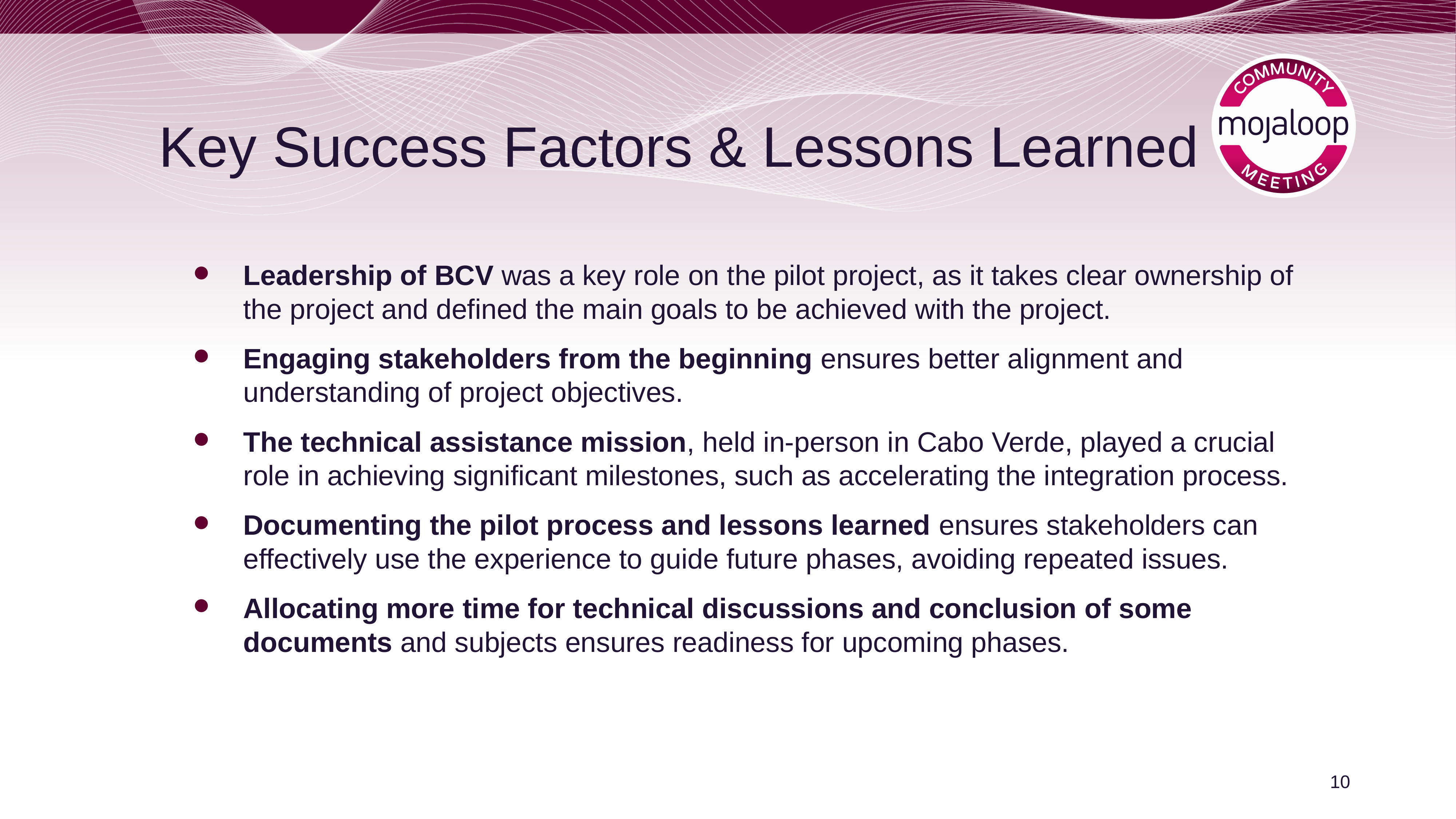

Key Success Factors & Lessons Learned
Leadership of BCV was a key role on the pilot project, as it takes clear ownership of the project and defined the main goals to be achieved with the project.
Engaging stakeholders from the beginning ensures better alignment and understanding of project objectives.
The technical assistance mission, held in-person in Cabo Verde, played a crucial role in achieving significant milestones, such as accelerating the integration process.
Documenting the pilot process and lessons learned ensures stakeholders can effectively use the experience to guide future phases, avoiding repeated issues.
Allocating more time for technical discussions and conclusion of some documents and subjects ensures readiness for upcoming phases.

10